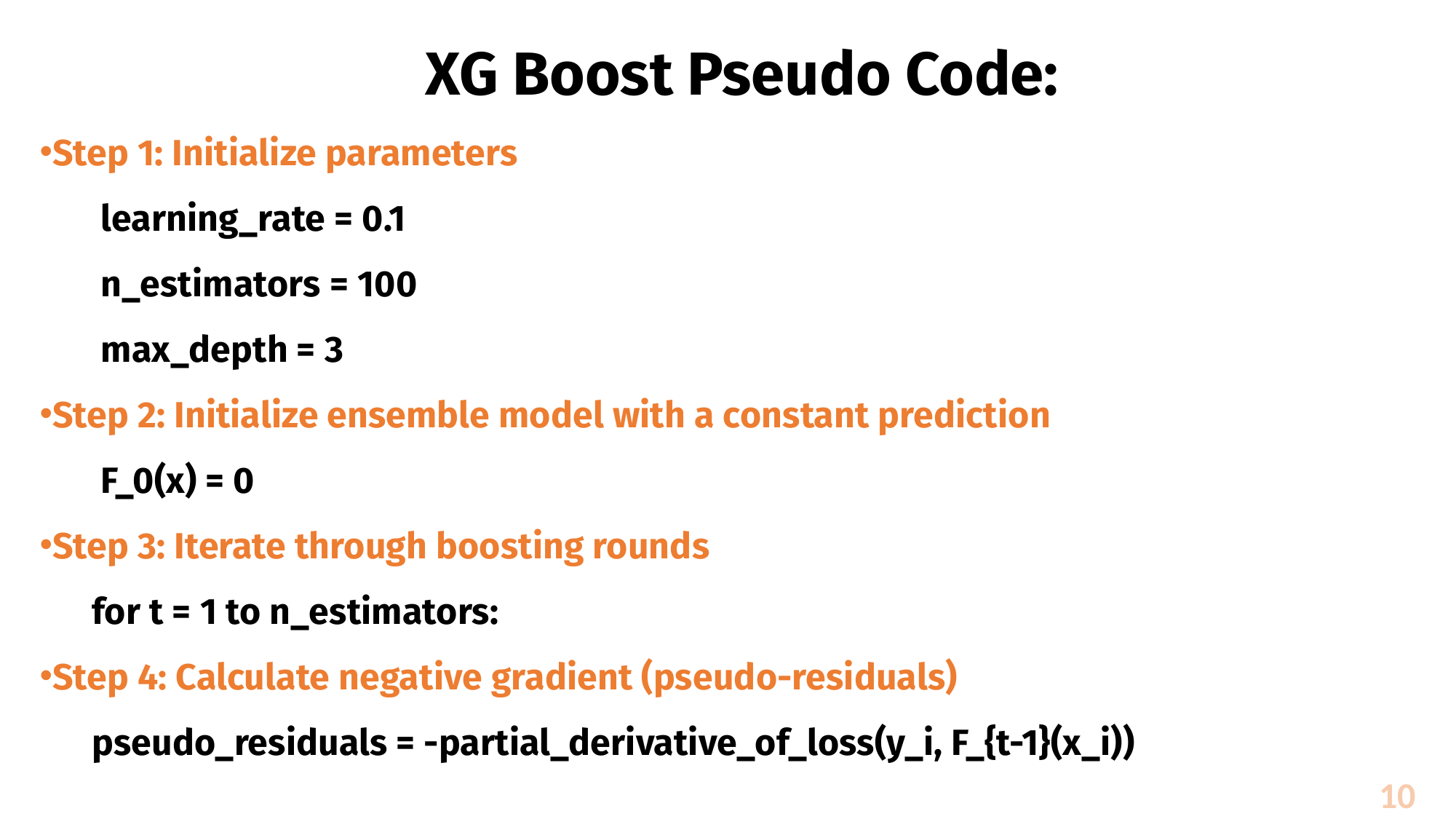

# XG Boost Pseudo Code:
Step 1: Initialize parameters
       learning_rate = 0.1
       n_estimators = 100
       max_depth = 3
Step 2: Initialize ensemble model with a constant prediction
       F_0(x) = 0
Step 3: Iterate through boosting rounds
      for t = 1 to n_estimators:
Step 4: Calculate negative gradient (pseudo-residuals)
      pseudo_residuals = -partial_derivative_of_loss(y_i, F_{t-1}(x_i))
10